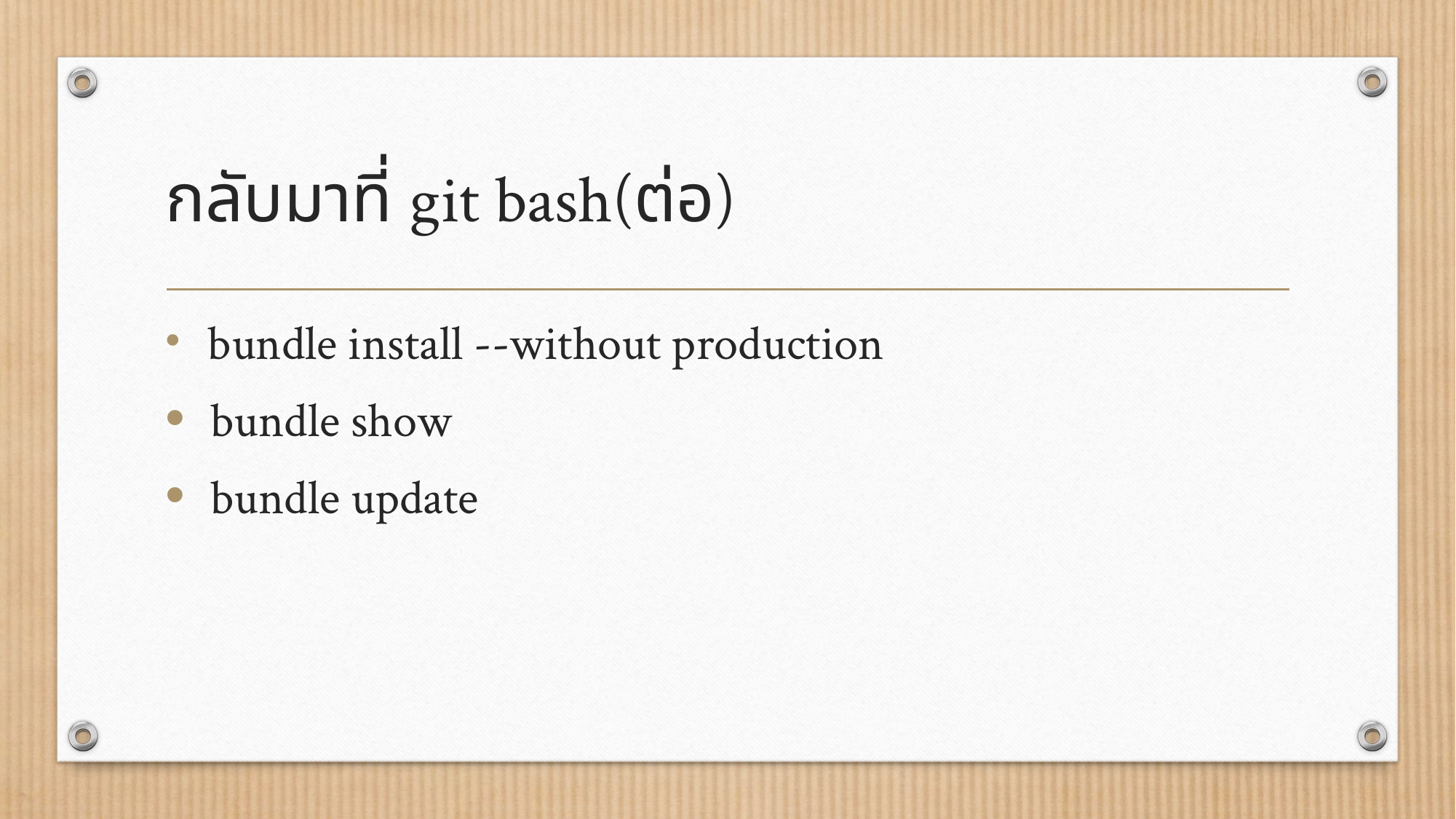

# กลับมาที่ git bash(ต่อ)
 bundle install --without production
 bundle show
 bundle update